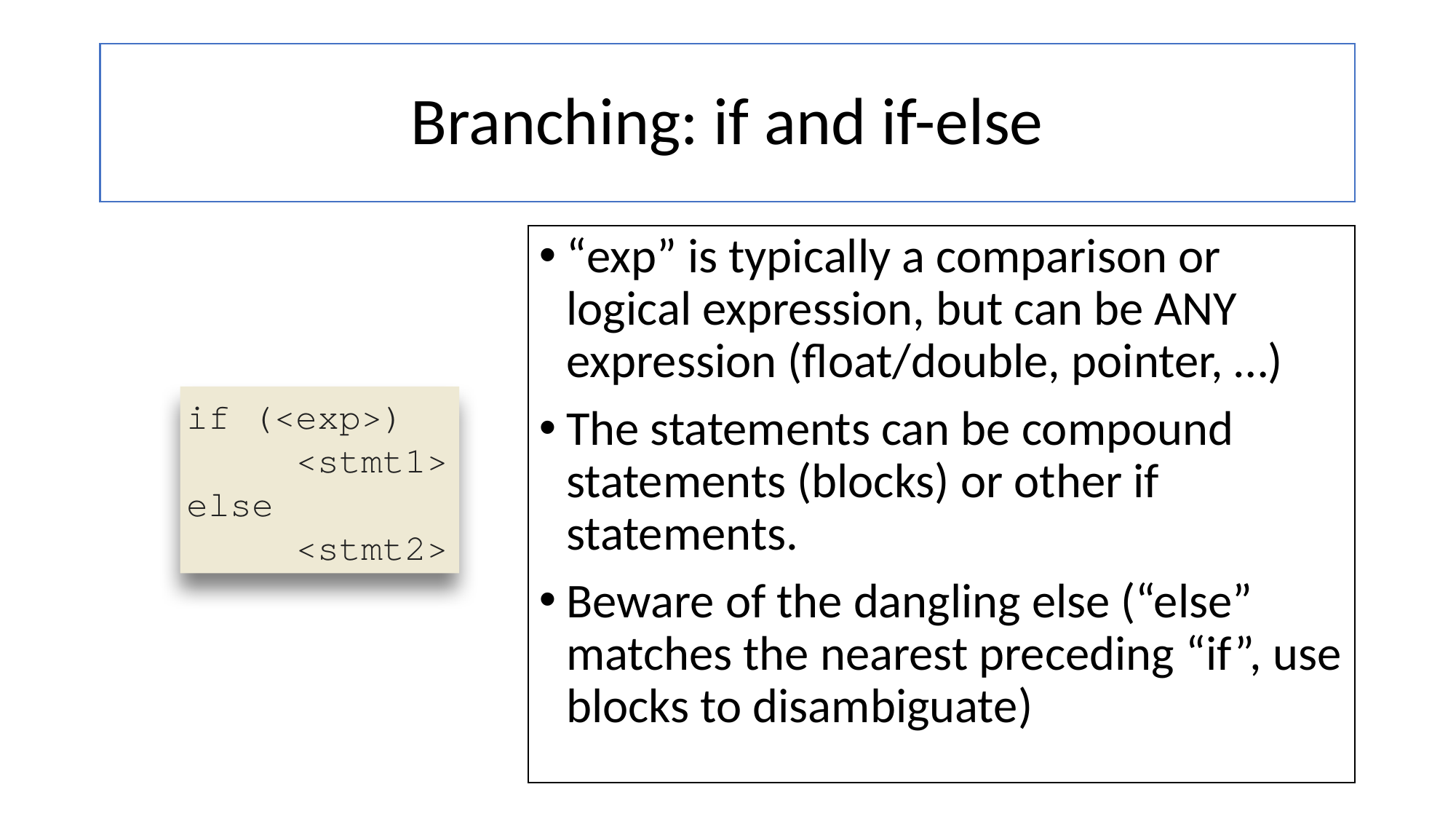

# Branching: if and if-else
“exp” is typically a comparison or logical expression, but can be ANY expression (float/double, pointer, …)
The statements can be compound statements (blocks) or other if statements.
Beware of the dangling else (“else” matches the nearest preceding “if”, use blocks to disambiguate)

if (<exp>)
	<stmt1>
else
	<stmt2>